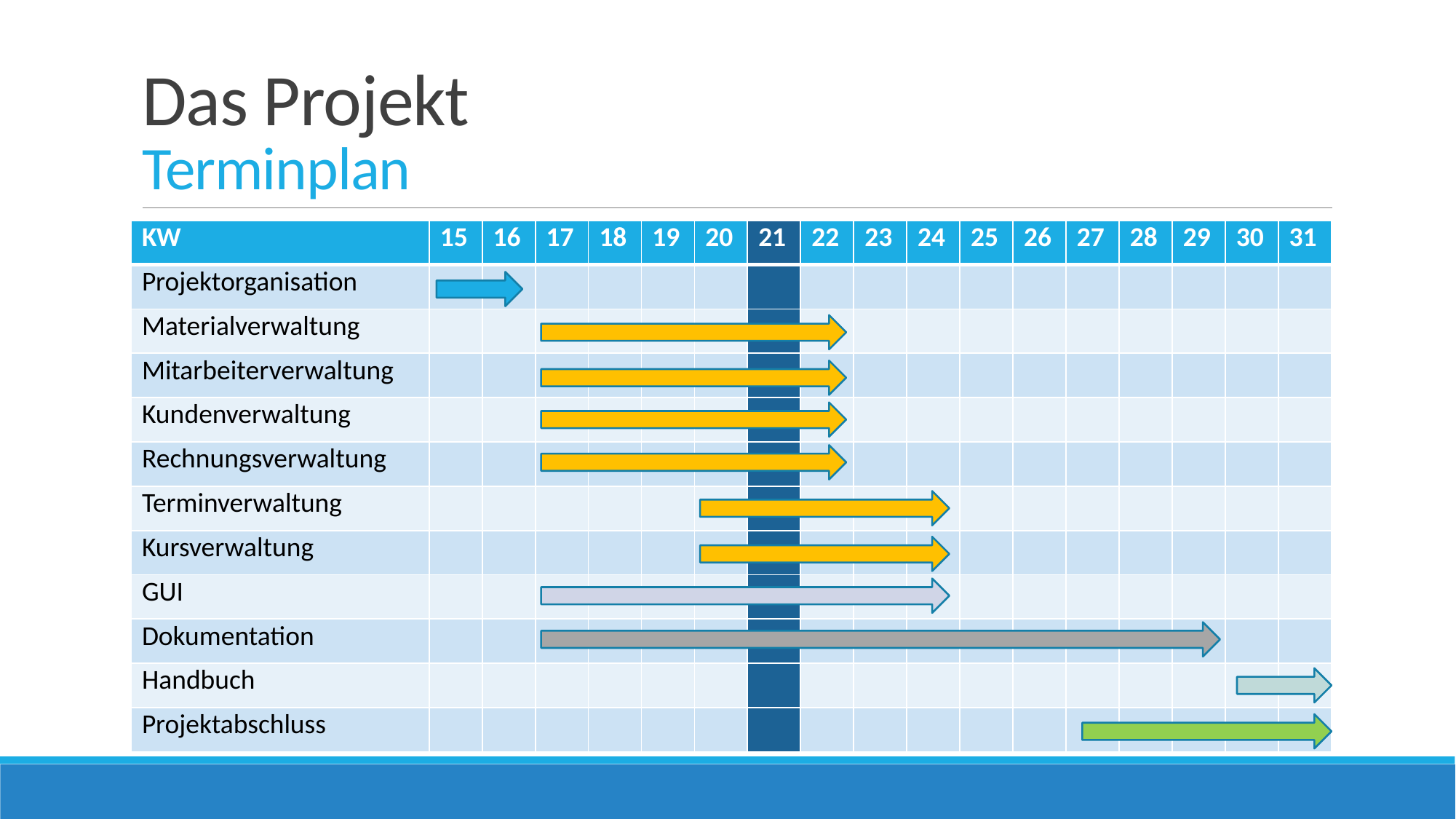

# Das Projekt Terminplan
| KW | 15 | 16 | 17 | 18 | 19 | 20 | 21 | 22 | 23 | 24 | 25 | 26 | 27 | 28 | 29 | 30 | 31 |
| --- | --- | --- | --- | --- | --- | --- | --- | --- | --- | --- | --- | --- | --- | --- | --- | --- | --- |
| Projektorganisation |  |  |  |  |  |  |  |  |  |  |  |  |  |  |  |  |  |
| Materialverwaltung |  |  |  |  |  |  |  |  |  |  |  |  |  |  |  |  |  |
| Mitarbeiterverwaltung |  |  |  |  |  |  |  |  |  |  |  |  |  |  |  |  |  |
| Kundenverwaltung |  |  |  |  |  |  |  |  |  |  |  |  |  |  |  |  |  |
| Rechnungsverwaltung |  |  |  |  |  |  |  |  |  |  |  |  |  |  |  |  |  |
| Terminverwaltung |  |  |  |  |  |  |  |  |  |  |  |  |  |  |  |  |  |
| Kursverwaltung |  |  |  |  |  |  |  |  |  |  |  |  |  |  |  |  |  |
| GUI |  |  |  |  |  |  |  |  |  |  |  |  |  |  |  |  |  |
| Dokumentation |  |  |  |  |  |  |  |  |  |  |  |  |  |  |  |  |  |
| Handbuch |  |  |  |  |  |  |  |  |  |  |  |  |  |  |  |  |  |
| Projektabschluss |  |  |  |  |  |  |  |  |  |  |  |  |  |  |  |  |  |